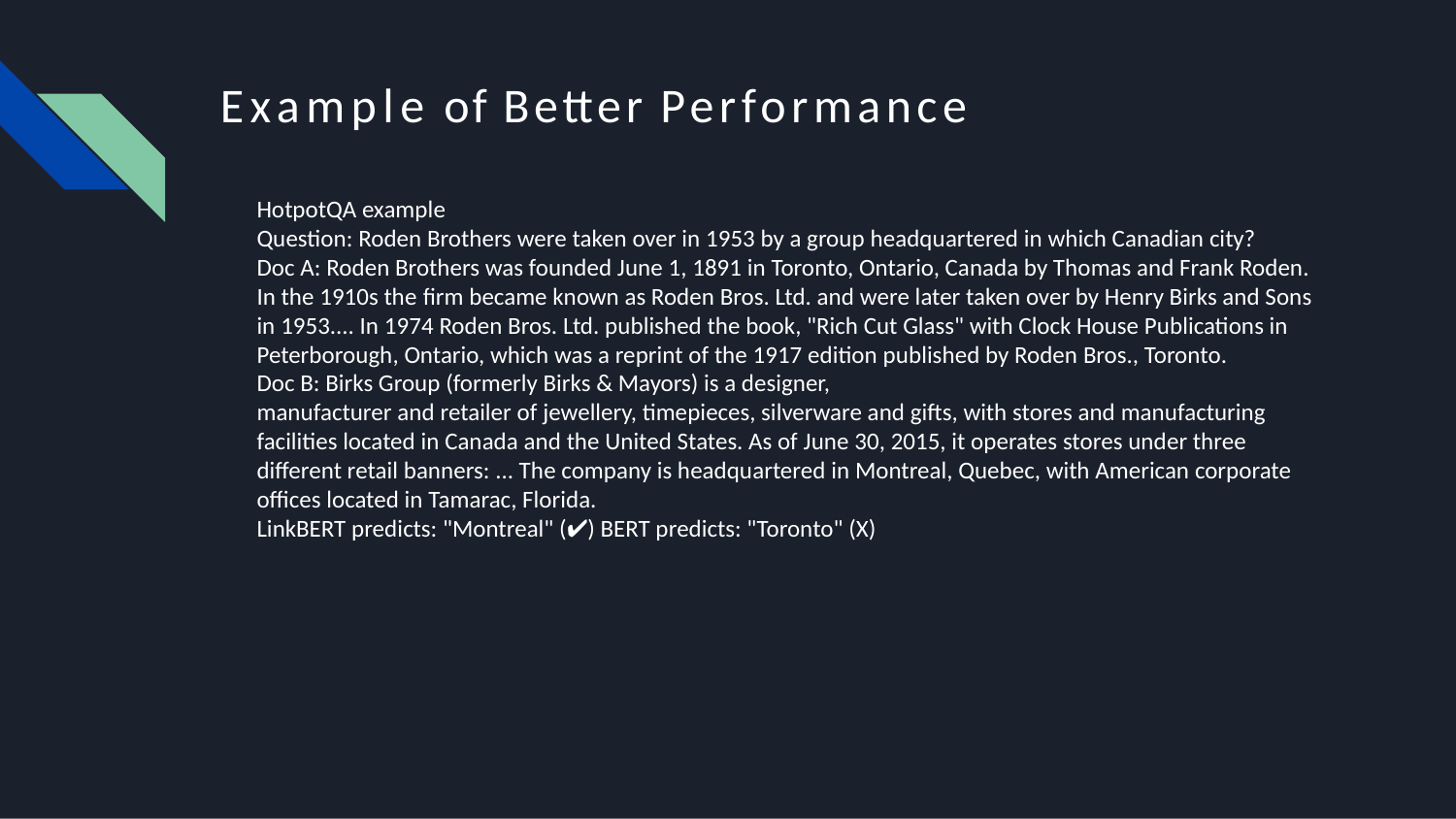

# Example of Better Performance
HotpotQA example
Question: Roden Brothers were taken over in 1953 by a group headquartered in which Canadian city?
Doc A: Roden Brothers was founded June 1, 1891 in Toronto, Ontario, Canada by Thomas and Frank Roden. In the 1910s the firm became known as Roden Bros. Ltd. and were later taken over by Henry Birks and Sons in 1953.... In 1974 Roden Bros. Ltd. published the book, "Rich Cut Glass" with Clock House Publications in Peterborough, Ontario, which was a reprint of the 1917 edition published by Roden Bros., Toronto.
Doc B: Birks Group (formerly Birks & Mayors) is a designer,
manufacturer and retailer of jewellery, timepieces, silverware and gifts, with stores and manufacturing facilities located in Canada and the United States. As of June 30, 2015, it operates stores under three different retail banners: ... The company is headquartered in Montreal, Quebec, with American corporate offices located in Tamarac, Florida.
LinkBERT predicts: "Montreal" (✔) BERT predicts: "Toronto" (X)